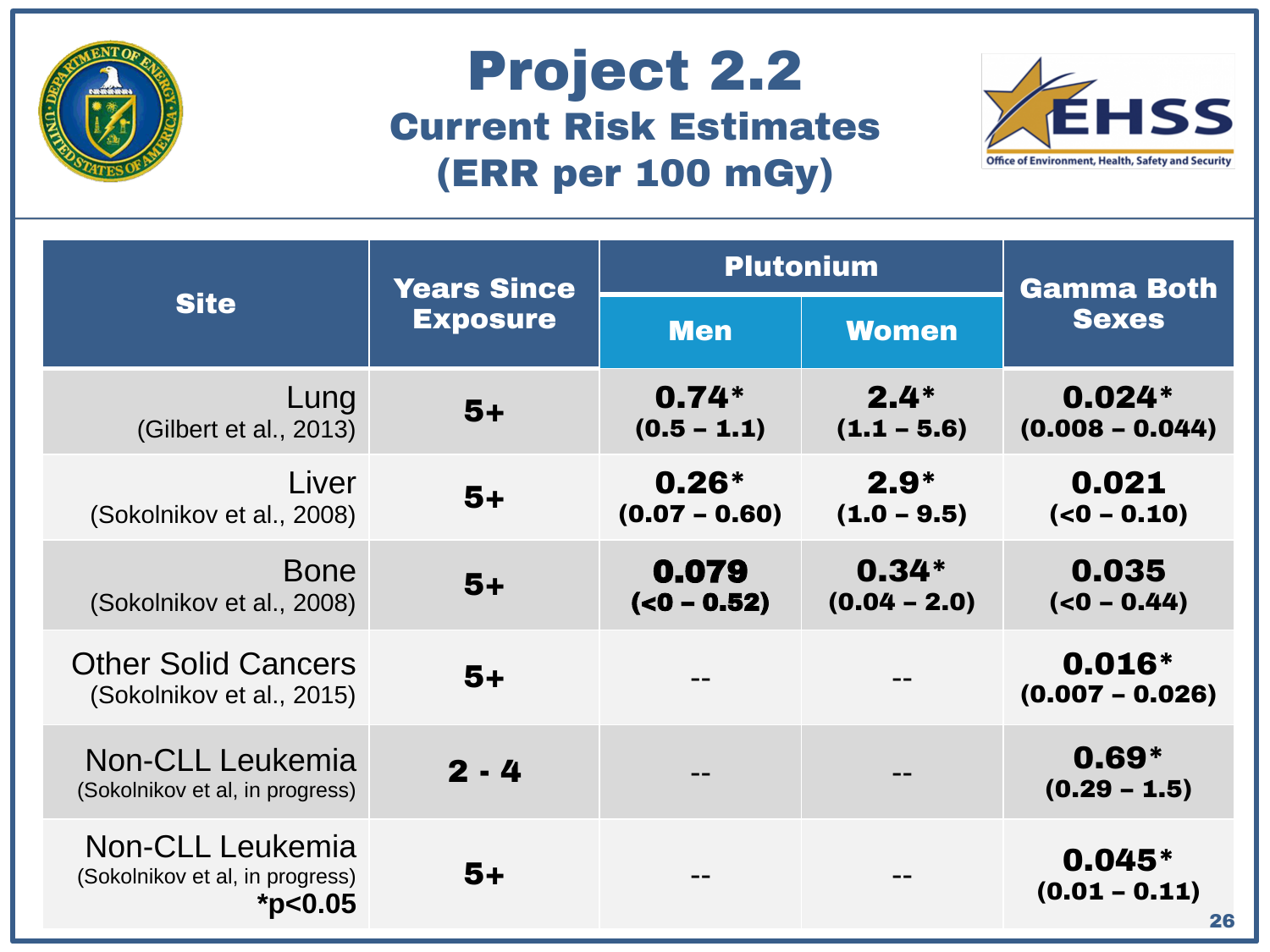

# Project 2.2 Current Risk Estimates (ERR per 100 mGy)
| Site | Years Since Exposure | Plutonium |  | Gamma Both Sexes |
| --- | --- | --- | --- | --- |
|  |  | Men | Women |  |
| Lung (Gilbert et al., 2013) | 5+ | 0.74\* (0.5 – 1.1) | 2.4\* (1.1 – 5.6) | 0.024\* (0.008 – 0.044) |
| Liver (Sokolnikov et al., 2008) | 5+ | 0.26\* (0.07 – 0.60) | 2.9\* (1.0 – 9.5) | 0.021 (<0 – 0.10) |
| Bone (Sokolnikov et al., 2008) | 5+ | 0.079 (<0 – 0.52) | 0.34\* (0.04 – 2.0) | 0.035 (<0 – 0.44) |
| Other Solid Cancers (Sokolnikov et al., 2015) | 5+ | -- | -- | 0.016\* (0.007 – 0.026) |
| Non-CLL Leukemia (Sokolnikov et al, in progress) | 2 - 4 | -- | -- | 0.69\* (0.29 – 1.5) |
| Non-CLL Leukemia (Sokolnikov et al, in progress) \*p<0.05 | 5+ | -- | -- | 0.045\* (0.01 – 0.11) |
26